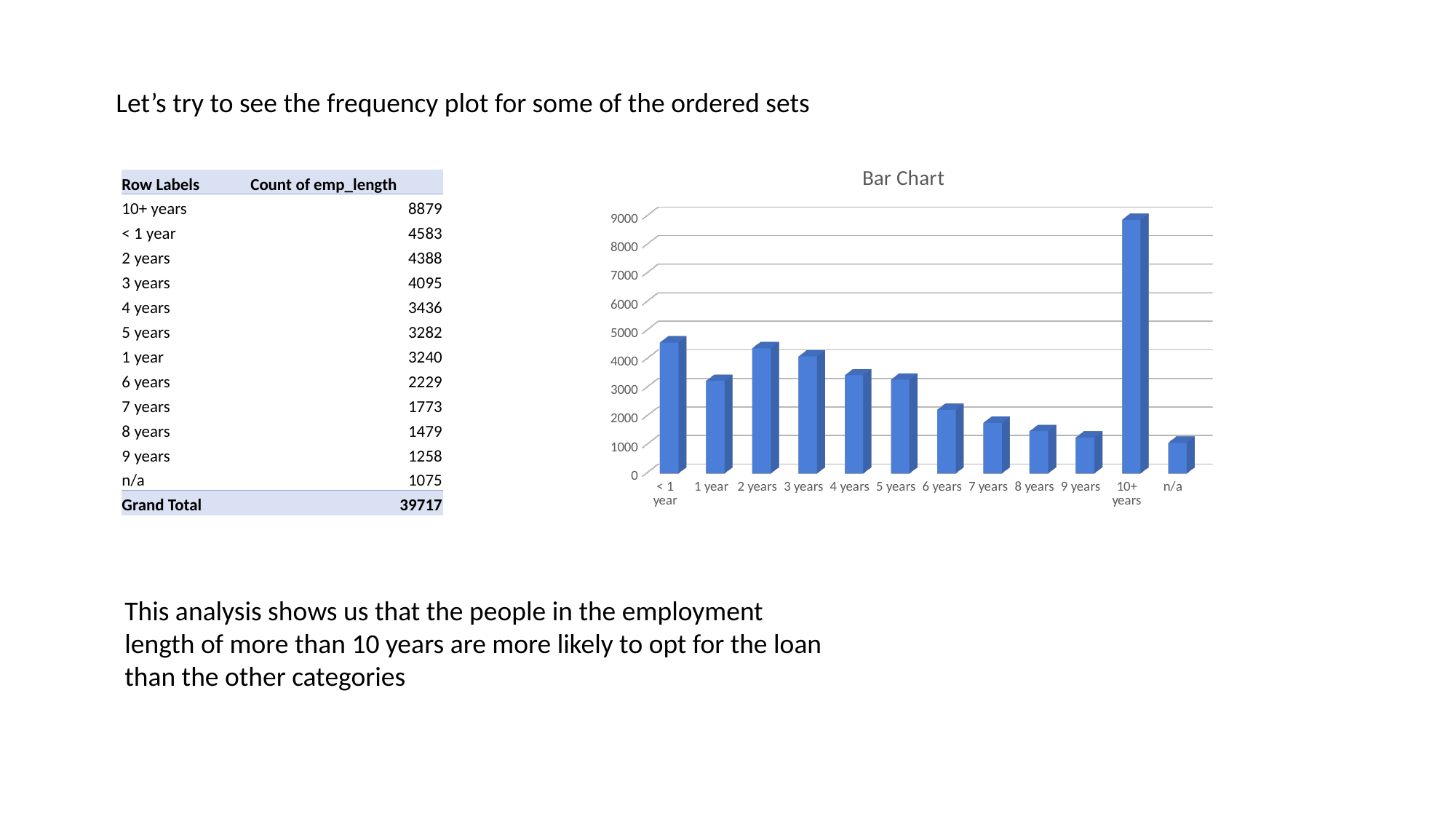

Let’s try to see the frequency plot for some of the ordered sets

[unsupported chart]

| Row Labels | Count of emp\_length |
| --- | --- |
| 10+ years | 8879 |
| < 1 year | 4583 |
| 2 years | 4388 |
| 3 years | 4095 |
| 4 years | 3436 |
| 5 years | 3282 |
| 1 year | 3240 |
| 6 years | 2229 |
| 7 years | 1773 |
| 8 years | 1479 |
| 9 years | 1258 |
| n/a | 1075 |
| Grand Total | 39717 |
This analysis shows us that the people in the employment length of more than 10 years are more likely to opt for the loan than the other categories